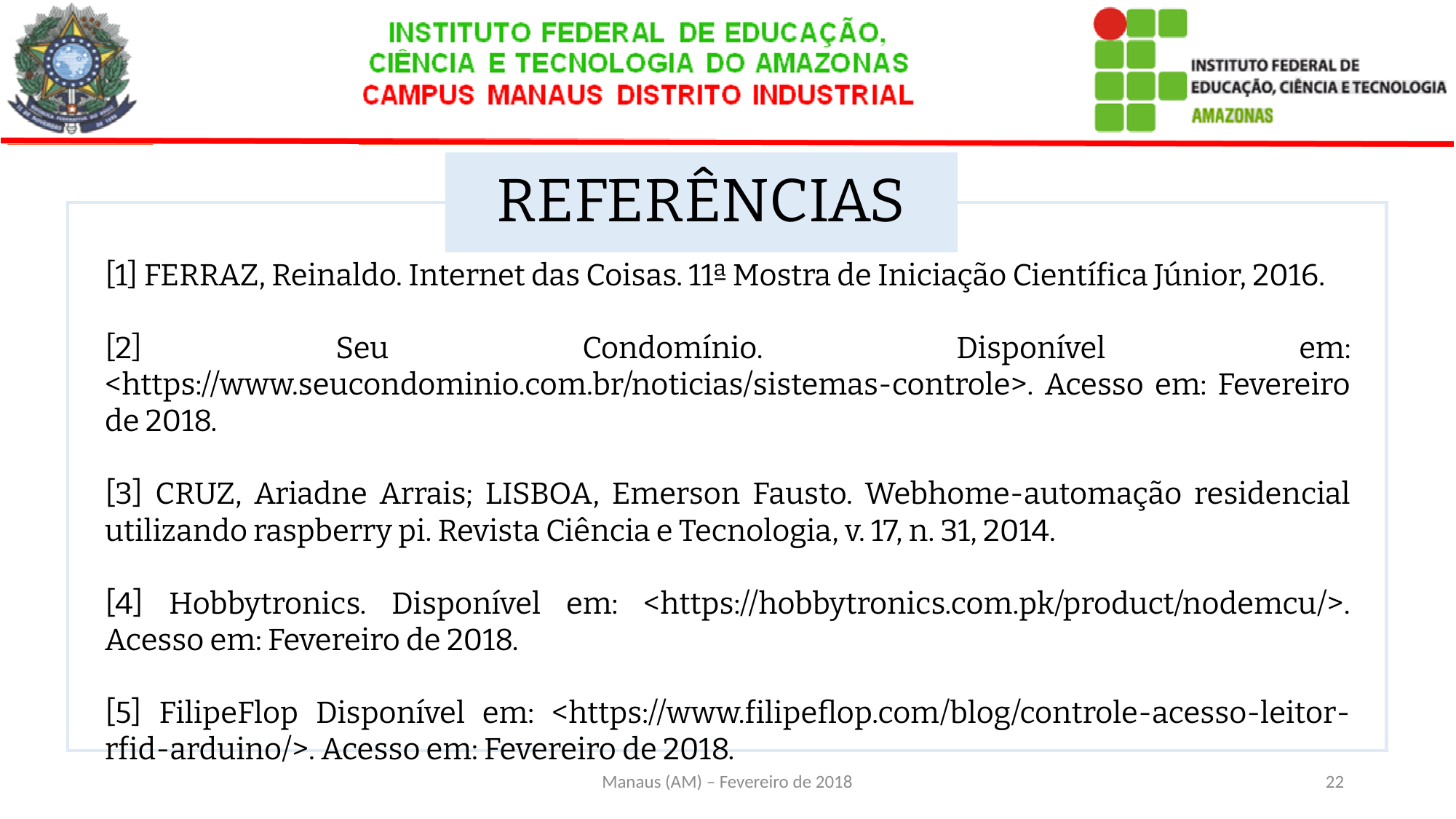

# REFERÊNCIAS

[1] FERRAZ, Reinaldo. Internet das Coisas. 11ª Mostra de Iniciação Científica Júnior, 2016.

[2] Seu Condomínio. Disponível em: <https://www.seucondominio.com.br/noticias/sistemas-controle>. Acesso em: Fevereiro de 2018.

[3] CRUZ, Ariadne Arrais; LISBOA, Emerson Fausto. Webhome-automação residencial utilizando raspberry pi. Revista Ciência e Tecnologia, v. 17, n. 31, 2014.

[4] Hobbytronics. Disponível em: <https://hobbytronics.com.pk/product/nodemcu/>. Acesso em: Fevereiro de 2018.

[5] FilipeFlop Disponível em: <https://www.filipeflop.com/blog/controle-acesso-leitor-rfid-arduino/>. Acesso em: Fevereiro de 2018.

Manaus (AM) – Fevereiro de 2018
22